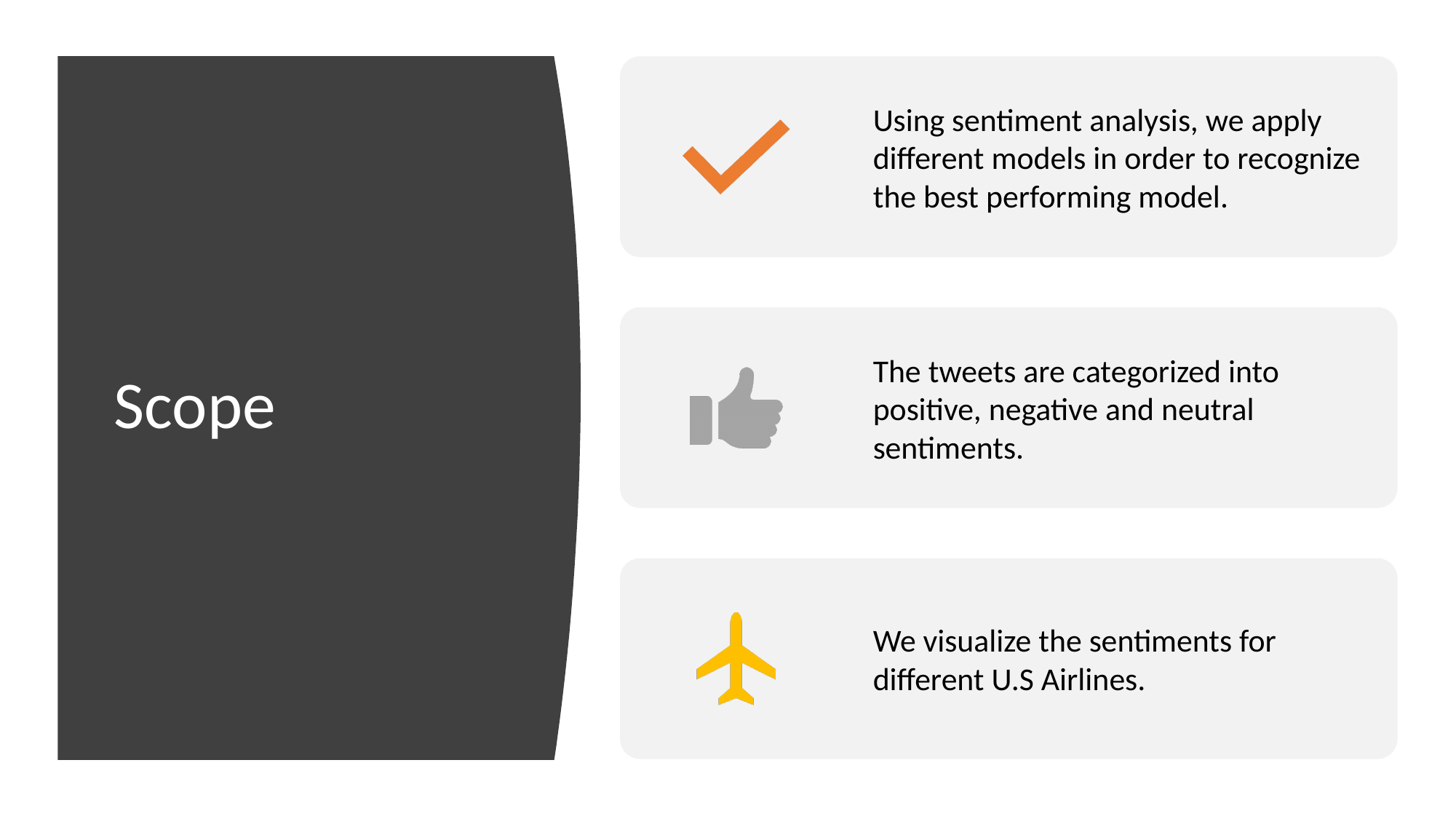

Using sentiment analysis, we apply different models in order to recognize the best performing model.
The tweets are categorized into positive, negative and neutral sentiments.
We visualize the sentiments for different U.S Airlines.

# Scope